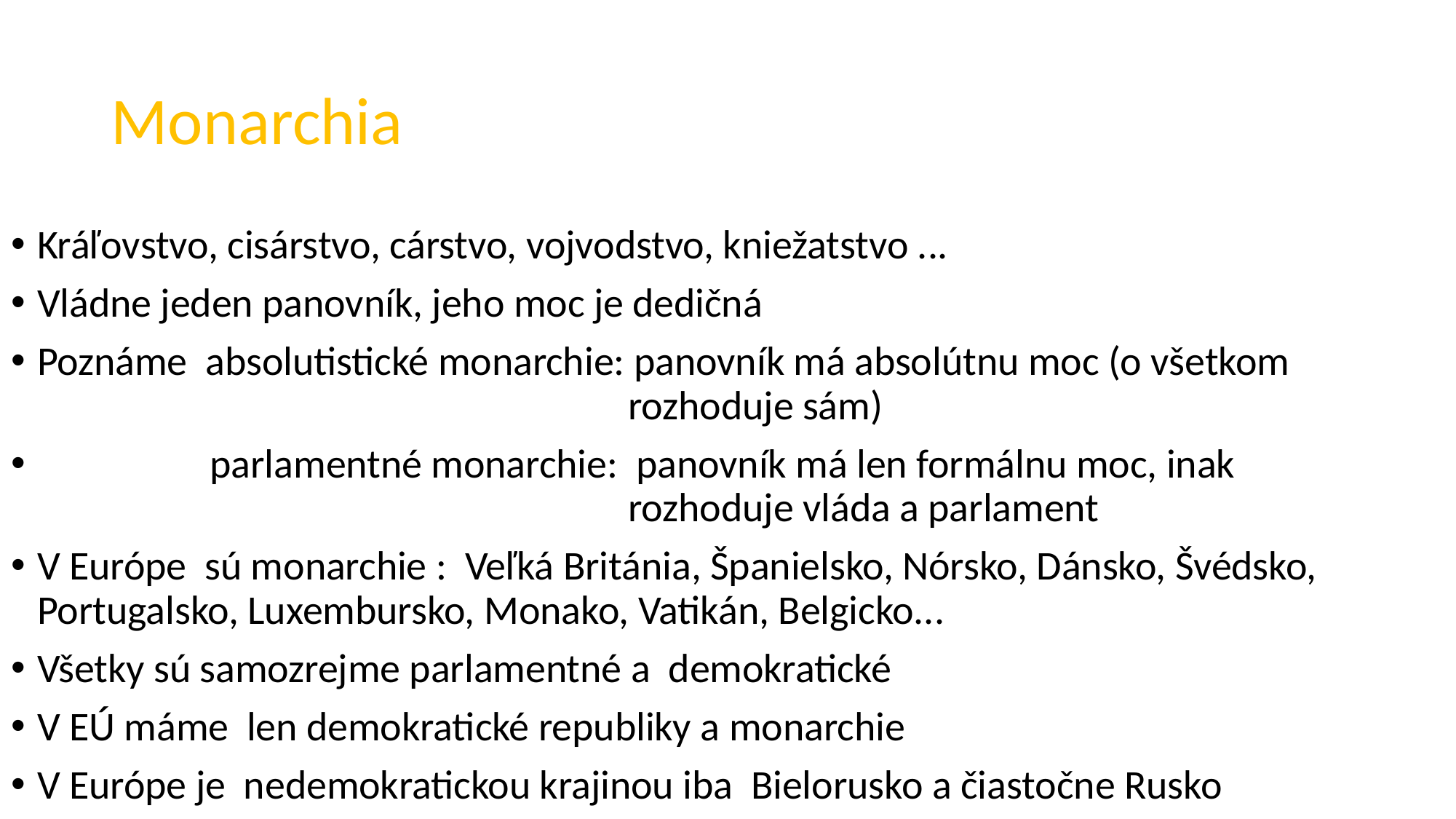

# Monarchia
Kráľovstvo, cisárstvo, cárstvo, vojvodstvo, kniežatstvo ...
Vládne jeden panovník, jeho moc je dedičná
Poznáme  absolutistické monarchie: panovník má absolútnu moc (o všetkom
                                                                 rozhoduje sám)
                   parlamentné monarchie:  panovník má len formálnu moc, inak
                                                                 rozhoduje vláda a parlament
V Európe  sú monarchie :  Veľká Británia, Španielsko, Nórsko, Dánsko, Švédsko, Portugalsko, Luxembursko, Monako, Vatikán, Belgicko...
Všetky sú samozrejme parlamentné a  demokratické
V EÚ máme  len demokratické republiky a monarchie
V Európe je  nedemokratickou krajinou iba  Bielorusko a čiastočne Rusko